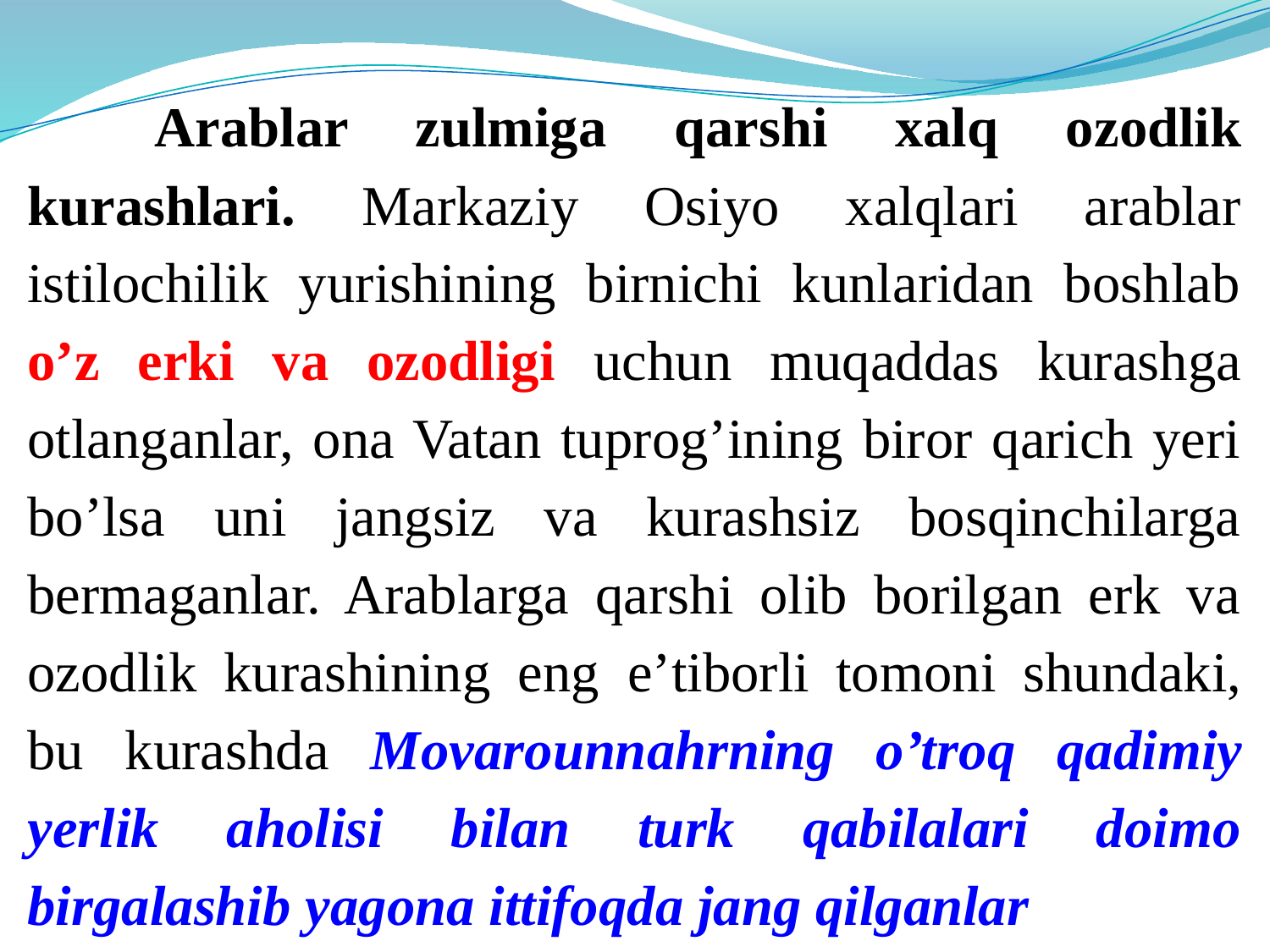

Arablar zulmiga qarshi xalq ozodlik kurashlari. Markaziy Osiyo xalqlari arablar istilochilik yurishining birnichi kunlaridan boshlab o’z erki va ozodligi uchun muqaddas kurashga otlanganlar, ona Vatan tuprog’ining biror qarich yeri bo’lsa uni jangsiz va kurashsiz bosqinchilarga bermaganlar. Arablarga qarshi olib borilgan erk va ozodlik kurashining eng e’tiborli tomoni shundaki, bu kurashda Movarounnahrning o’troq qadimiy yerlik aholisi bilan turk qabilalari doimo birgalashib yagona ittifoqda jang qilganlar